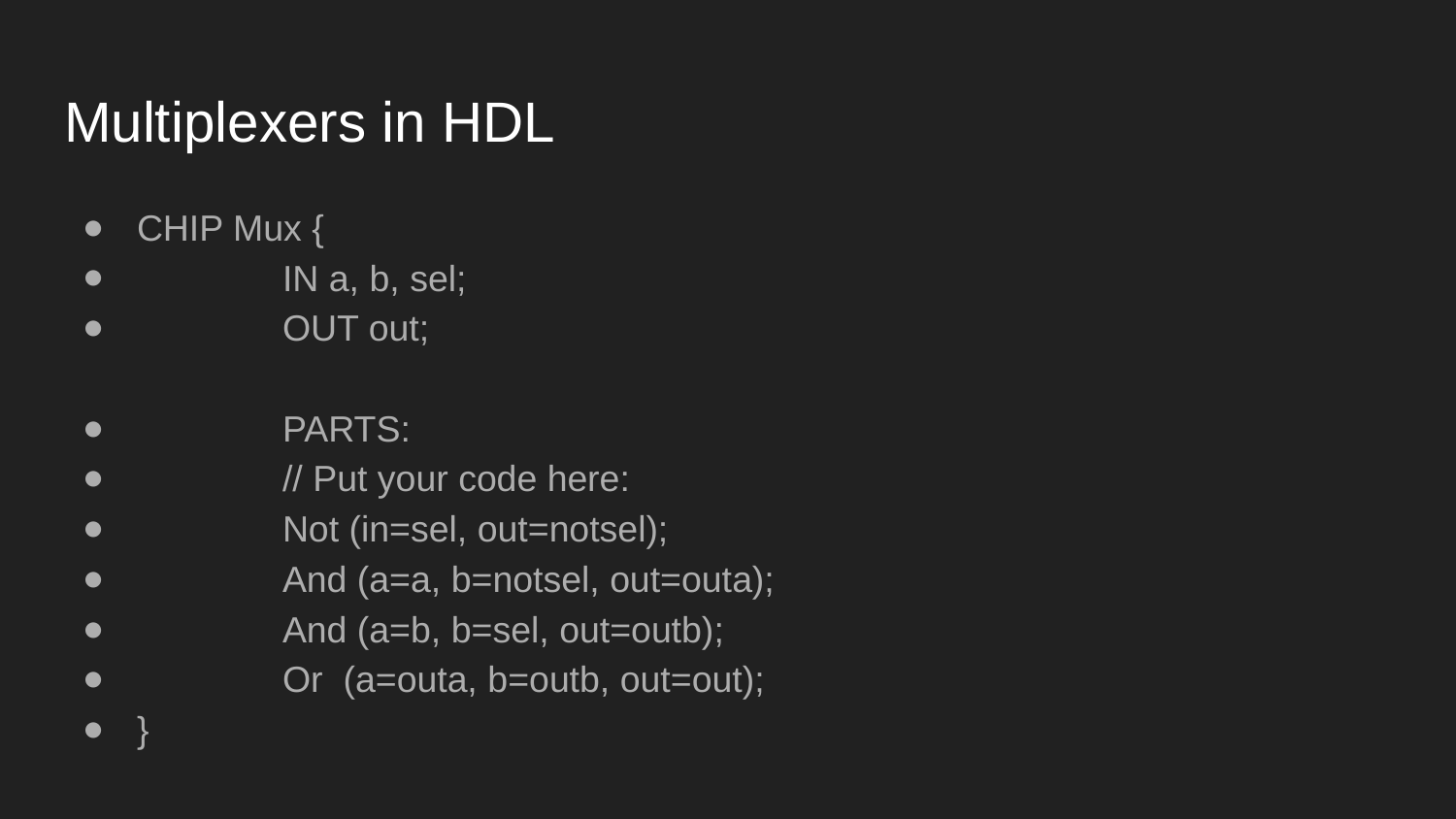

# Multiplexers in HDL
CHIP Mux {
	IN a, b, sel;
	OUT out;

	PARTS:
	// Put your code here:
	Not (in=sel, out=notsel);
	And (a=a, b=notsel, out=outa);
	And (a=b, b=sel, out=outb);
	Or  (a=outa, b=outb, out=out);
}